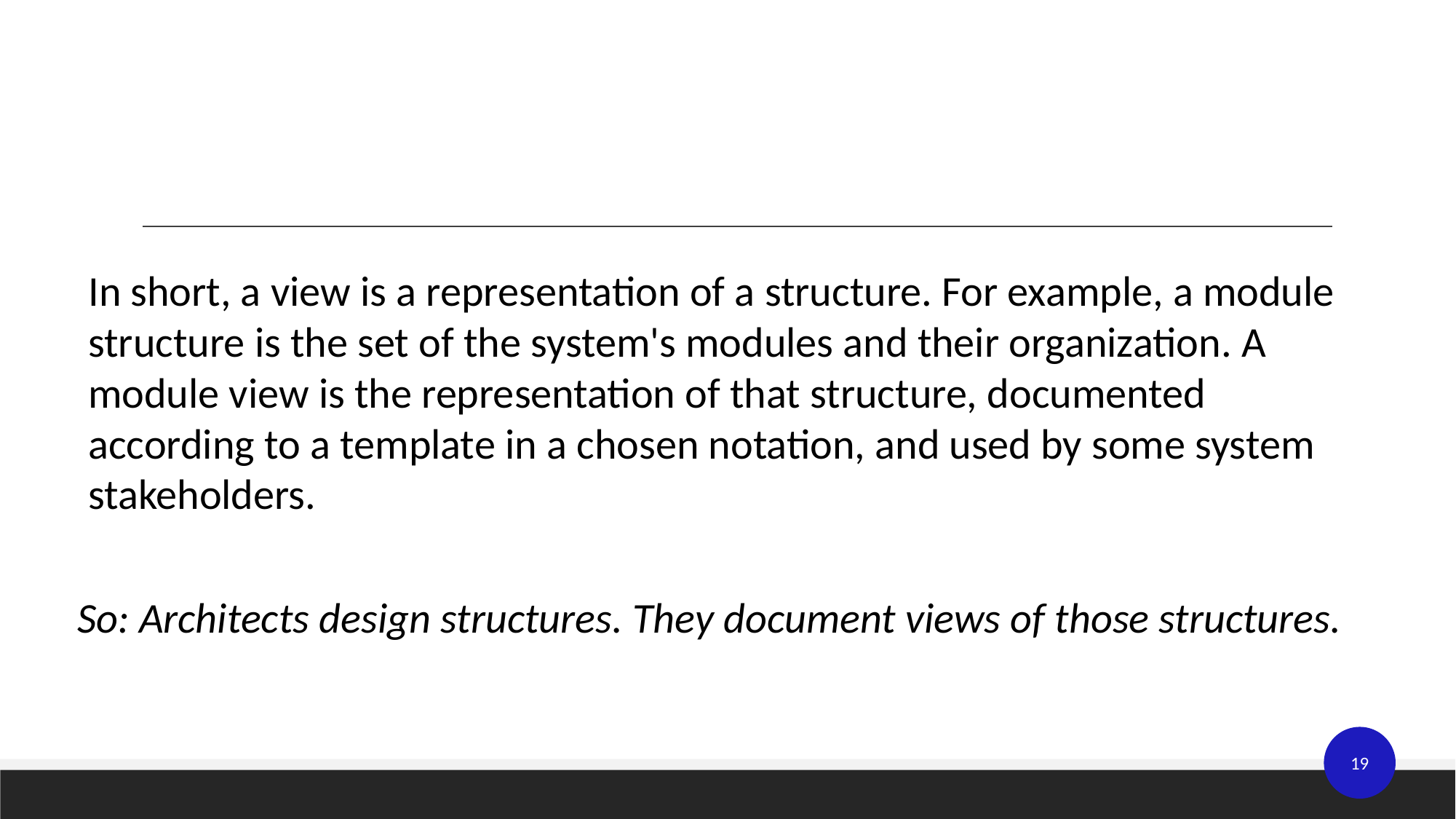

#

In short, a view is a representation of a structure. For example, a module structure is the set of the system's modules and their organization. A module view is the representation of that structure, documented according to a template in a chosen notation, and used by some system stakeholders.
So: Architects design structures. They document views of those structures.